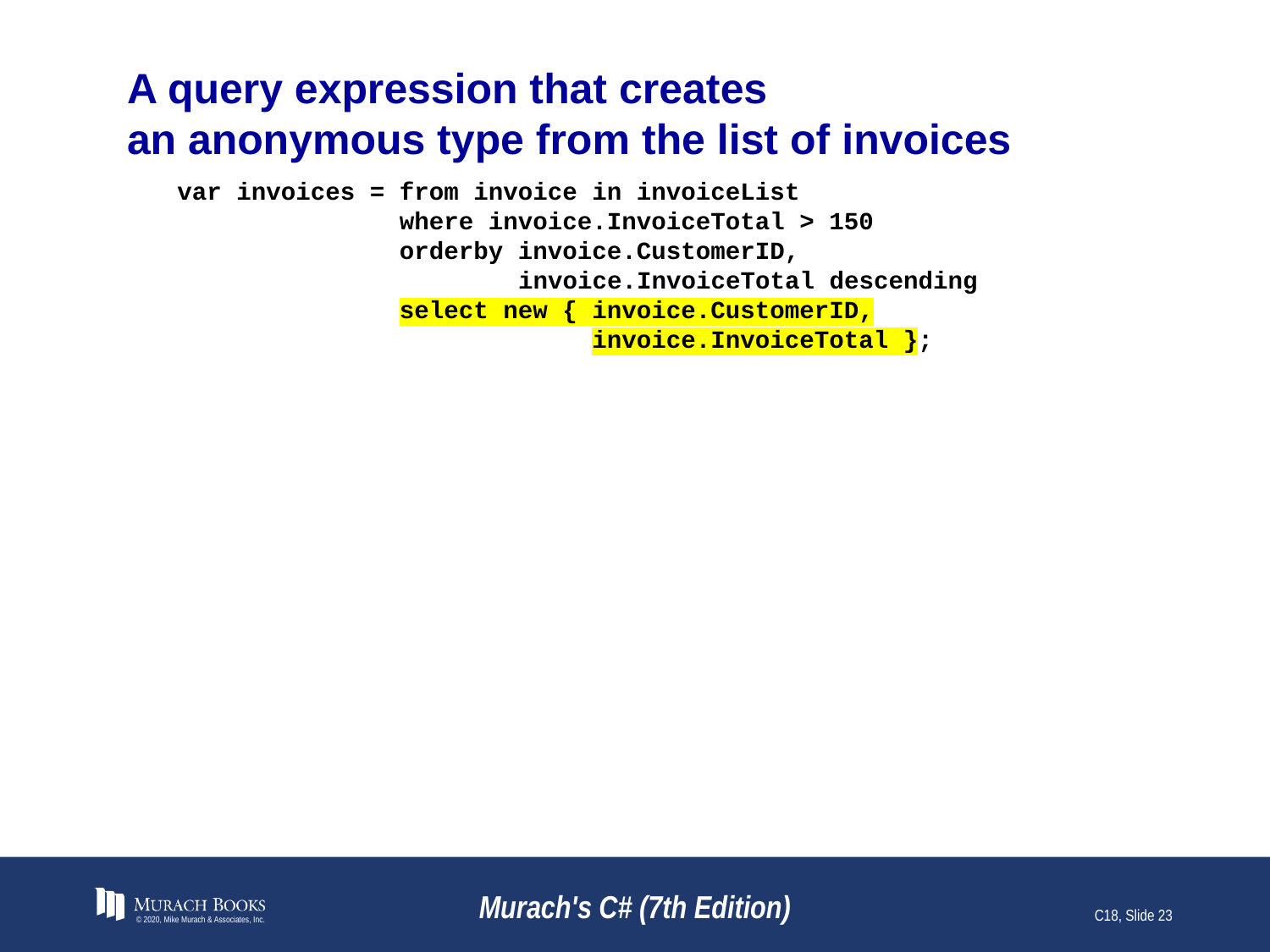

# A query expression that creates an anonymous type from the list of invoices
var invoices = from invoice in invoiceList
               where invoice.InvoiceTotal > 150
               orderby invoice.CustomerID,
                       invoice.InvoiceTotal descending
               select new { invoice.CustomerID,
                            invoice.InvoiceTotal };

© 2020, Mike Murach & Associates, Inc.
Murach's C# (7th Edition)

C18, Slide 23